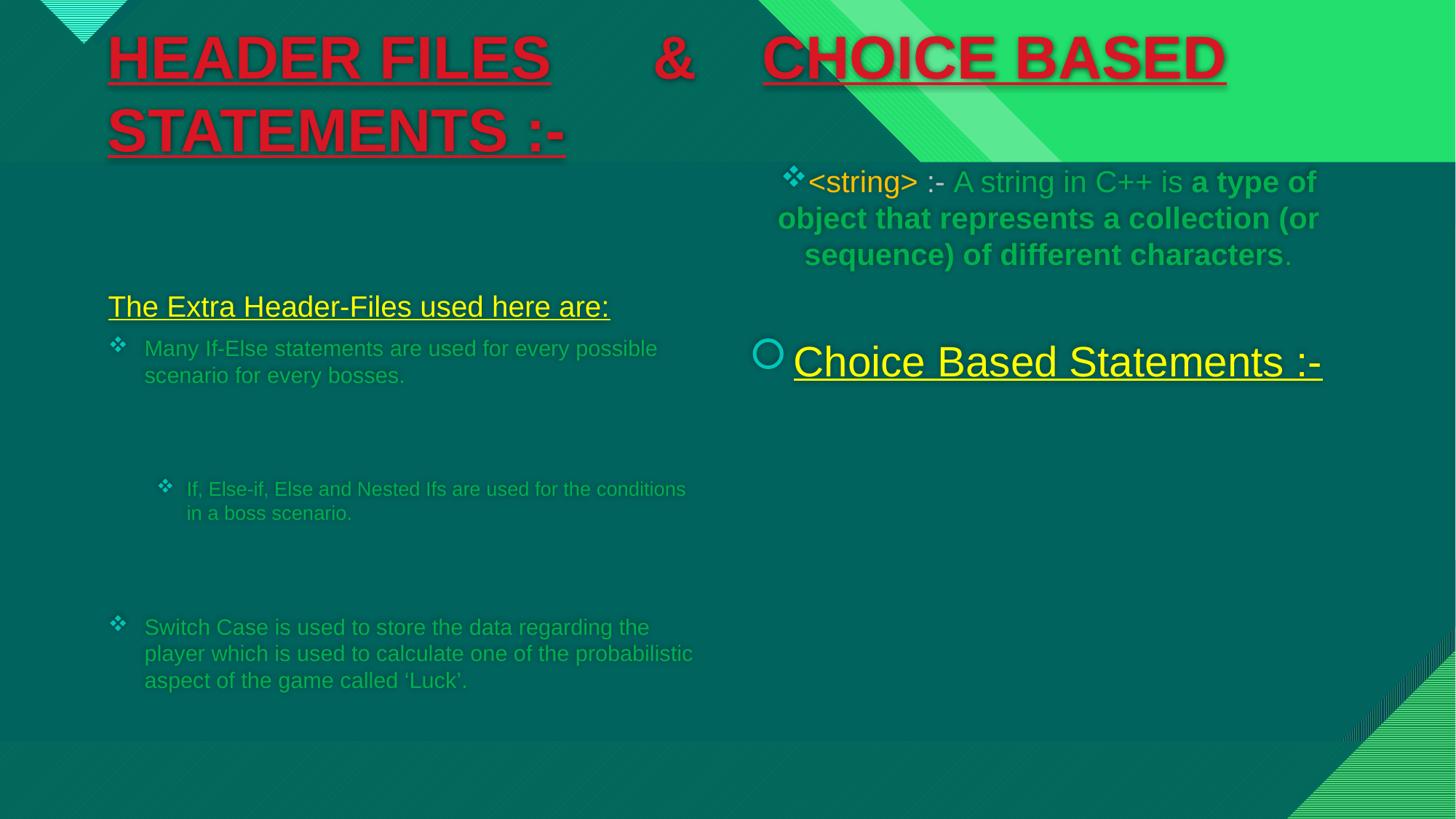

# HEADER FILES	&	CHOICE BASED STATEMENTS :-
The Extra Header-Files used here are:
<fstream> :- create files, write information to files, and read information from files.

<string> :- A string in C++ is a type of object that represents a collection (or sequence) of different characters.

Many If-Else statements are used for every possible scenario for every bosses.

If, Else-if, Else and Nested Ifs are used for the conditions in a boss scenario.

Switch Case is used to store the data regarding the player which is used to calculate one of the probabilistic aspect of the game called ‘Luck’.
Choice Based Statements :-
4